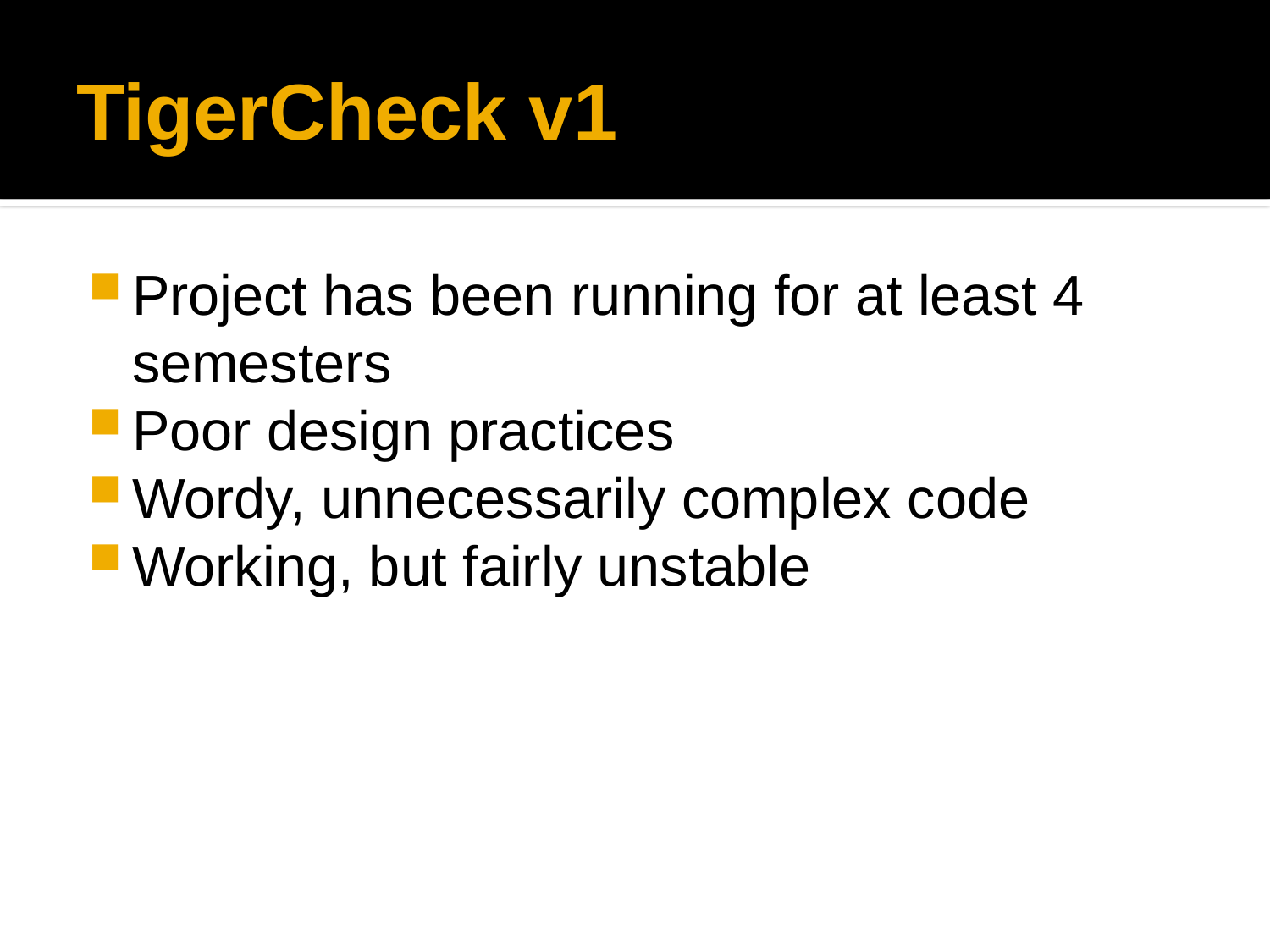

# TigerCheck v1
Project has been running for at least 4 semesters
Poor design practices
Wordy, unnecessarily complex code
Working, but fairly unstable